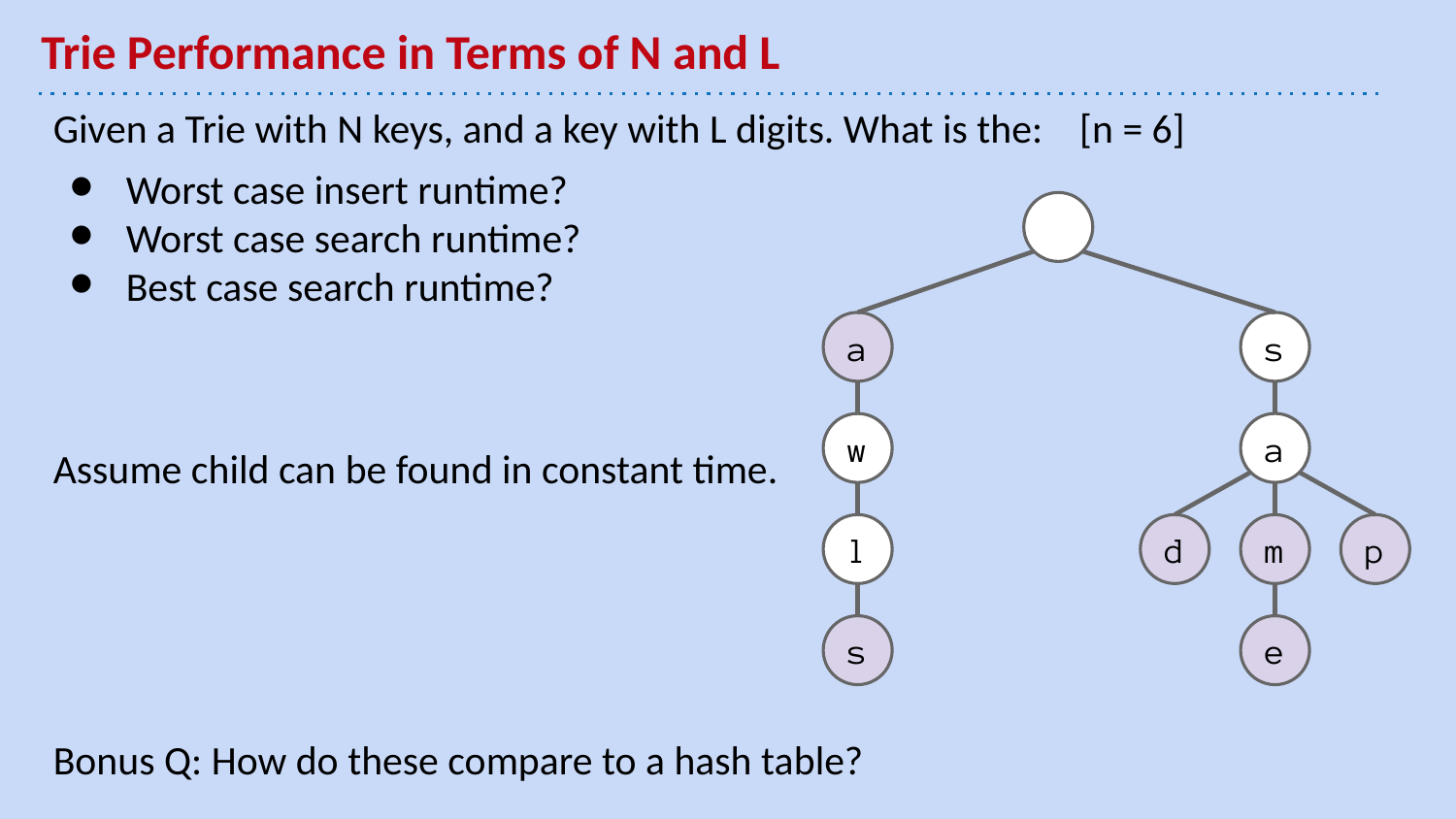

# Trie Performance in Terms of N and L
Given a Trie with N keys, and a key with L digits. What is the:    [n = 6]
Worst case insert runtime?
Worst case search runtime?
Best case search runtime?

Assume child can be found in constant time.

Bonus Q: How do these compare to a hash table?

s
a
a
w
d
m
p
l
e
s